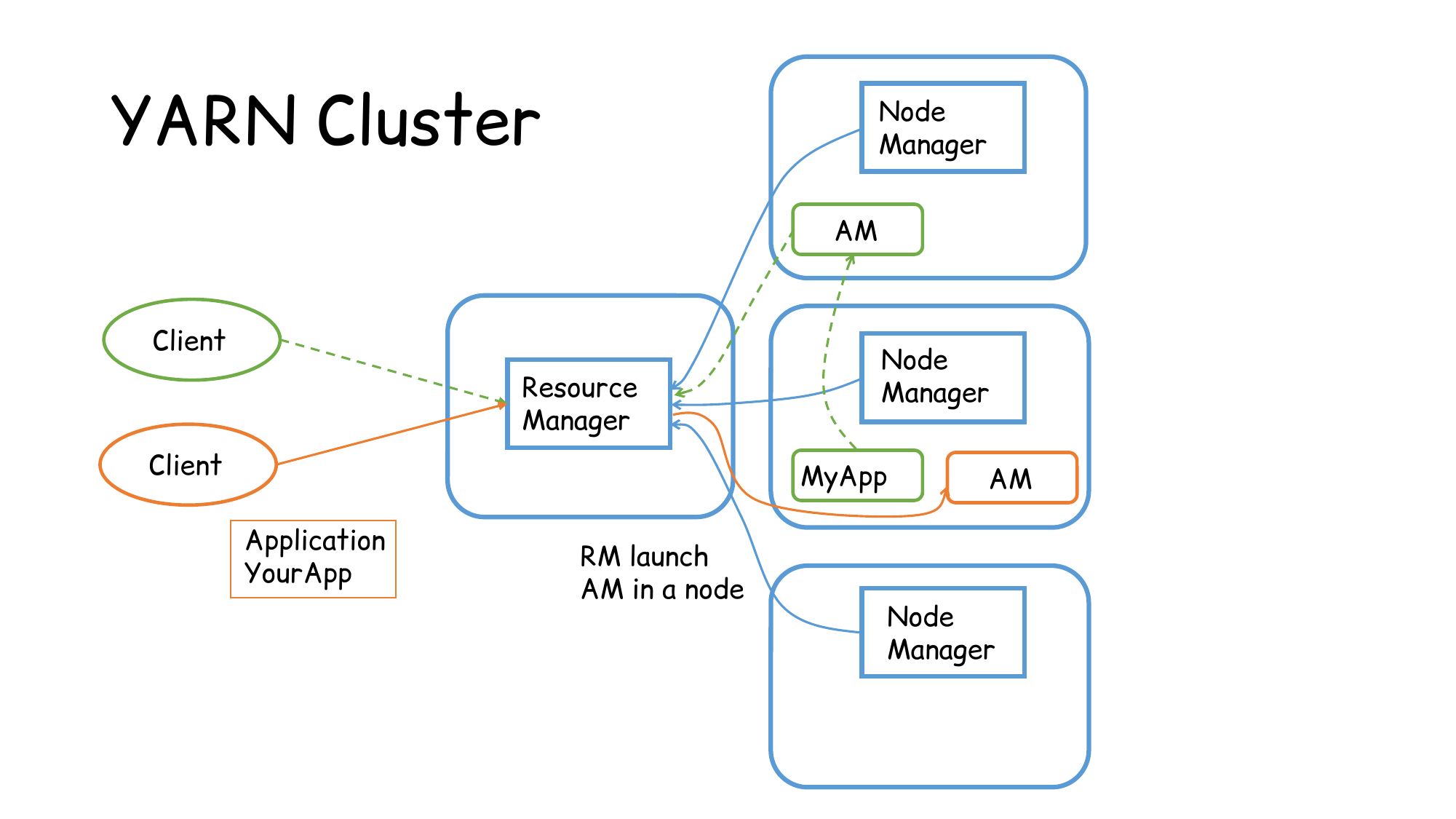

# YARN Cluster

Node
Manager

AM

Client

Node
Manager

ResourceManager

Client

MyApp
AM
Application
YourApp

RM launch AM in a node

Node
Manager